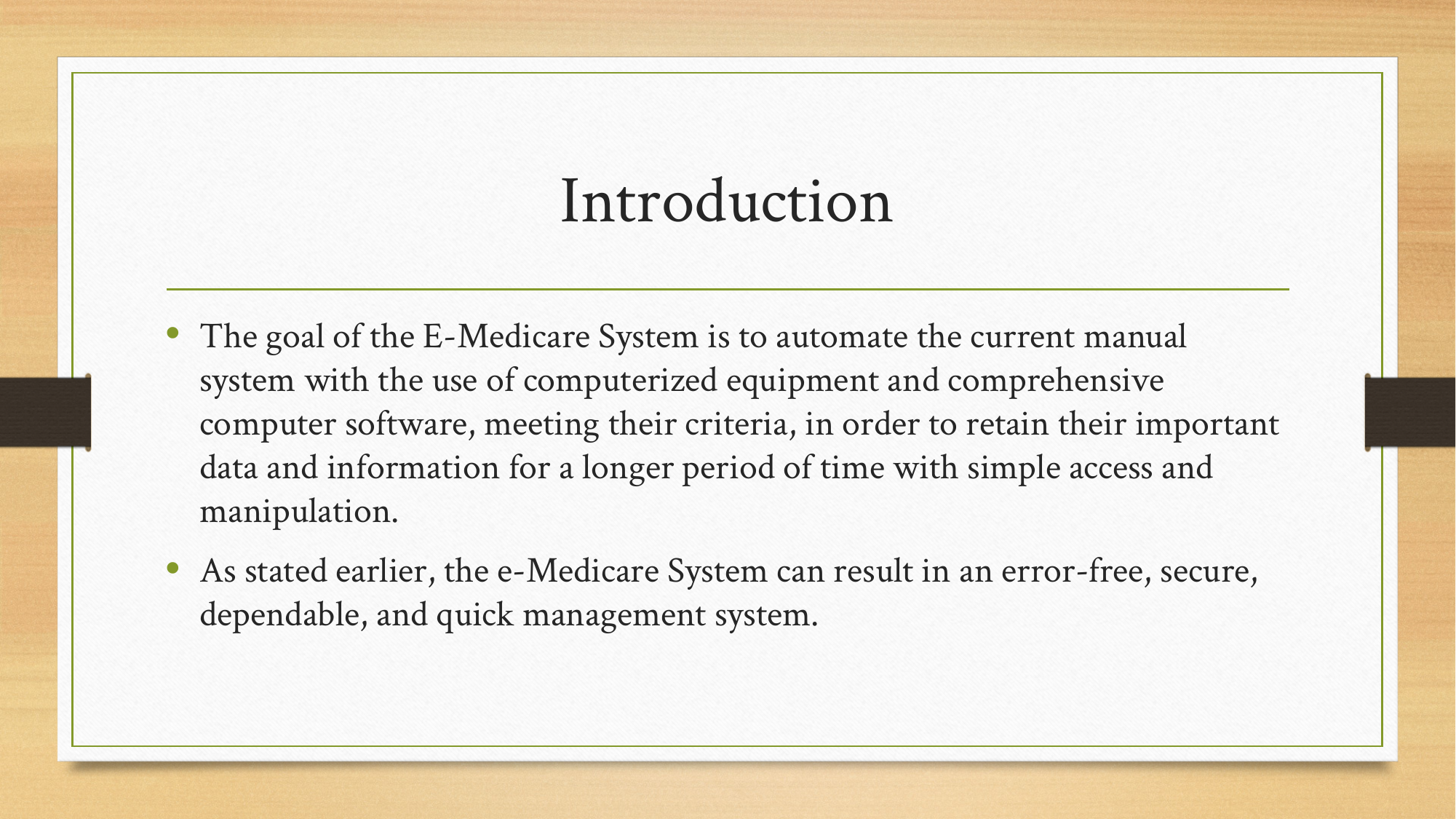

# Introduction
The goal of the E-Medicare System is to automate the current manual system with the use of computerized equipment and comprehensive computer software, meeting their criteria, in order to retain their important data and information for a longer period of time with simple access and manipulation.
As stated earlier, the e-Medicare System can result in an error-free, secure, dependable, and quick management system.